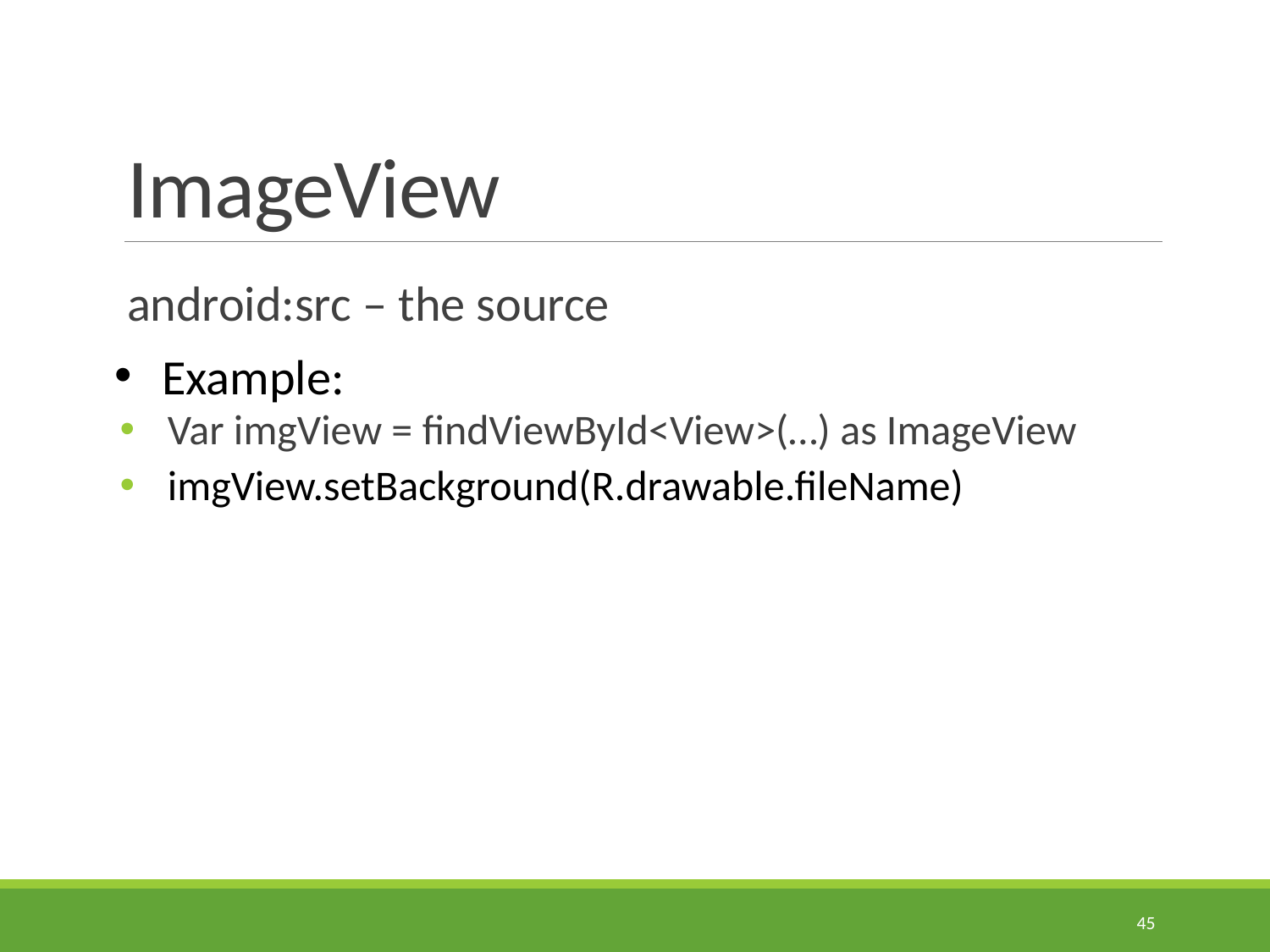

# ImageView
android:src – the source
Example:
Var imgView = findViewById<View>(…) as ImageView
imgView.setBackground(R.drawable.fileName)
45